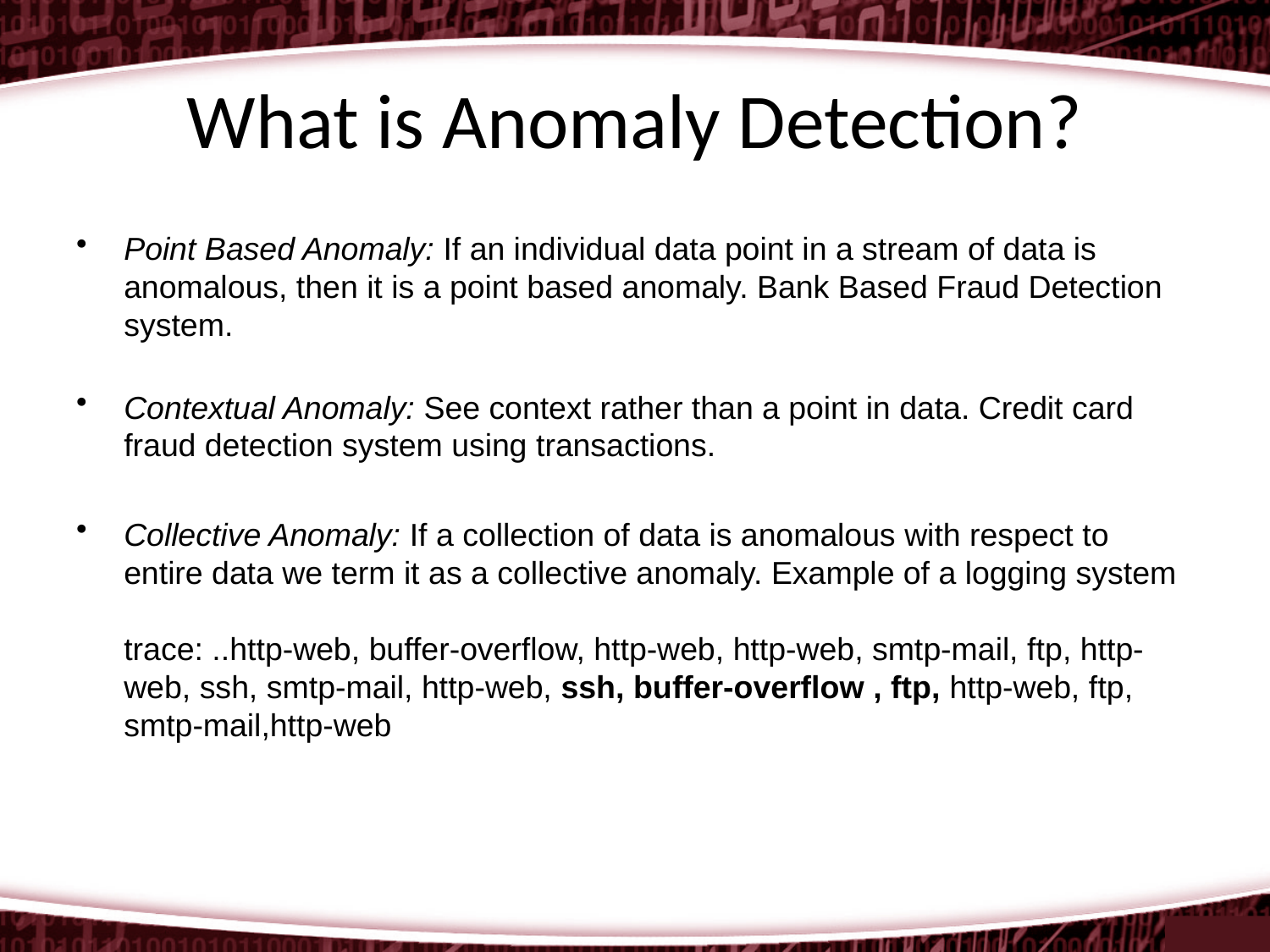

# What is Anomaly Detection?
Point Based Anomaly: If an individual data point in a stream of data is anomalous, then it is a point based anomaly. Bank Based Fraud Detection system.
Contextual Anomaly: See context rather than a point in data. Credit card fraud detection system using transactions.

Collective Anomaly: If a collection of data is anomalous with respect to entire data we term it as a collective anomaly. Example of a logging system
trace: ..http-web, buffer-overflow, http-web, http-web, smtp-mail, ftp, http-web, ssh, smtp-mail, http-web, ssh, buffer-overflow , ftp, http-web, ftp, smtp-mail,http-web